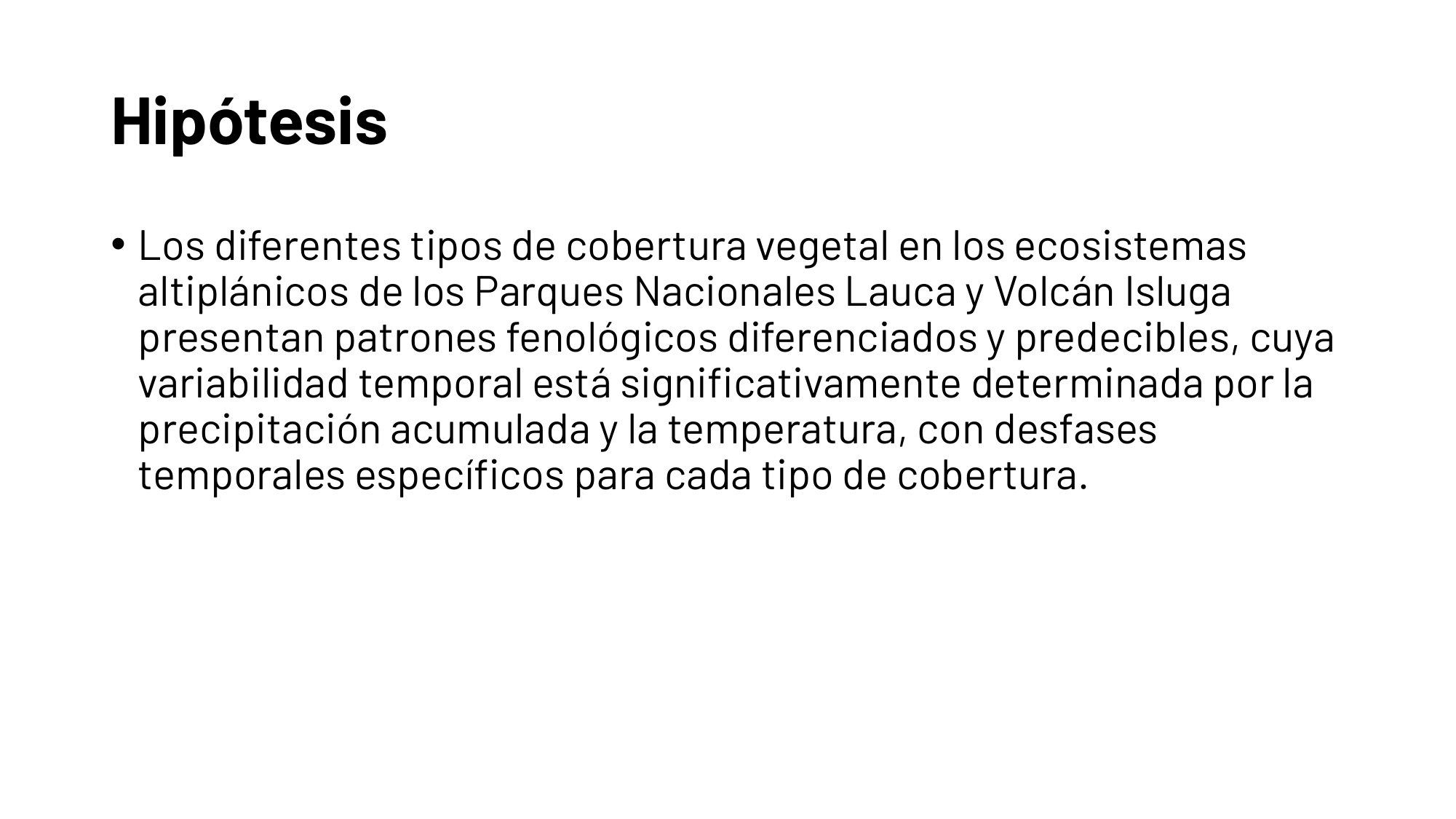

# Hipótesis
Los diferentes tipos de cobertura vegetal en los ecosistemas altiplánicos de los Parques Nacionales Lauca y Volcán Isluga presentan patrones fenológicos diferenciados y predecibles, cuya variabilidad temporal está significativamente determinada por la precipitación acumulada y la temperatura, con desfases temporales específicos para cada tipo de cobertura.